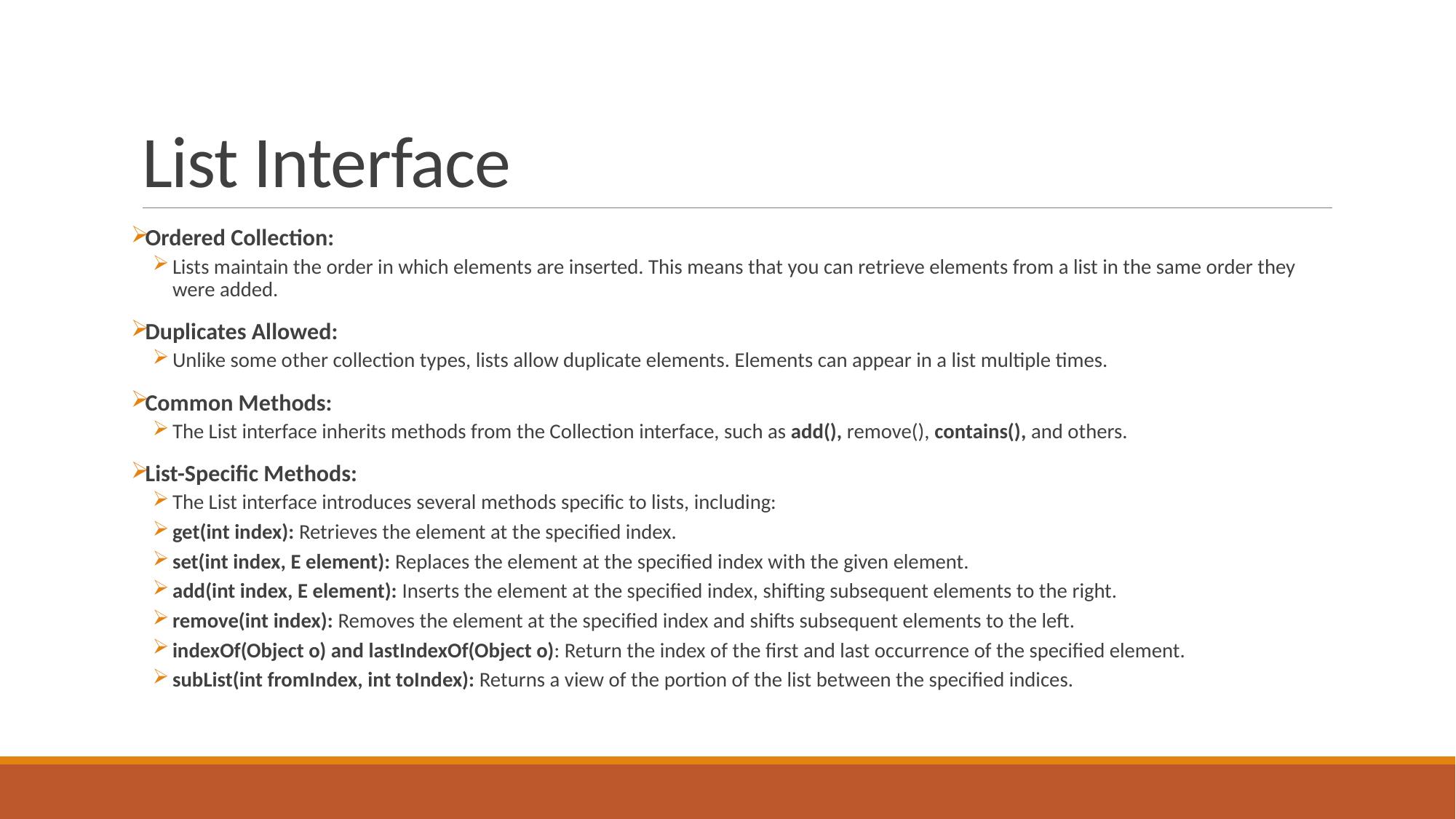

# List Interface
Ordered Collection:
Lists maintain the order in which elements are inserted. This means that you can retrieve elements from a list in the same order they were added.
Duplicates Allowed:
Unlike some other collection types, lists allow duplicate elements. Elements can appear in a list multiple times.
Common Methods:
The List interface inherits methods from the Collection interface, such as add(), remove(), contains(), and others.
List-Specific Methods:
The List interface introduces several methods specific to lists, including:
get(int index): Retrieves the element at the specified index.
set(int index, E element): Replaces the element at the specified index with the given element.
add(int index, E element): Inserts the element at the specified index, shifting subsequent elements to the right.
remove(int index): Removes the element at the specified index and shifts subsequent elements to the left.
indexOf(Object o) and lastIndexOf(Object o): Return the index of the first and last occurrence of the specified element.
subList(int fromIndex, int toIndex): Returns a view of the portion of the list between the specified indices.